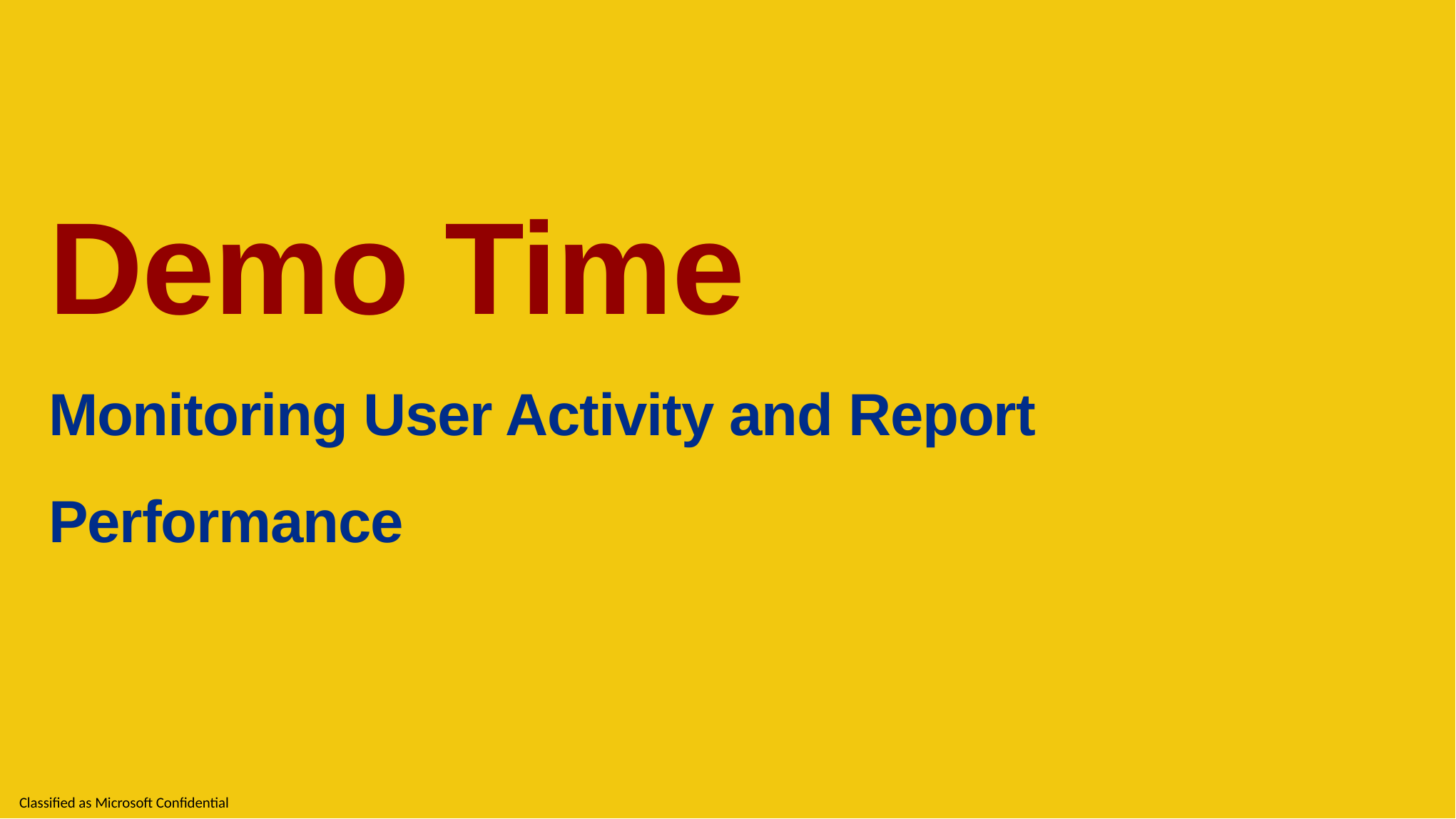

# Demo Time Monitoring User Activity and Report Performance